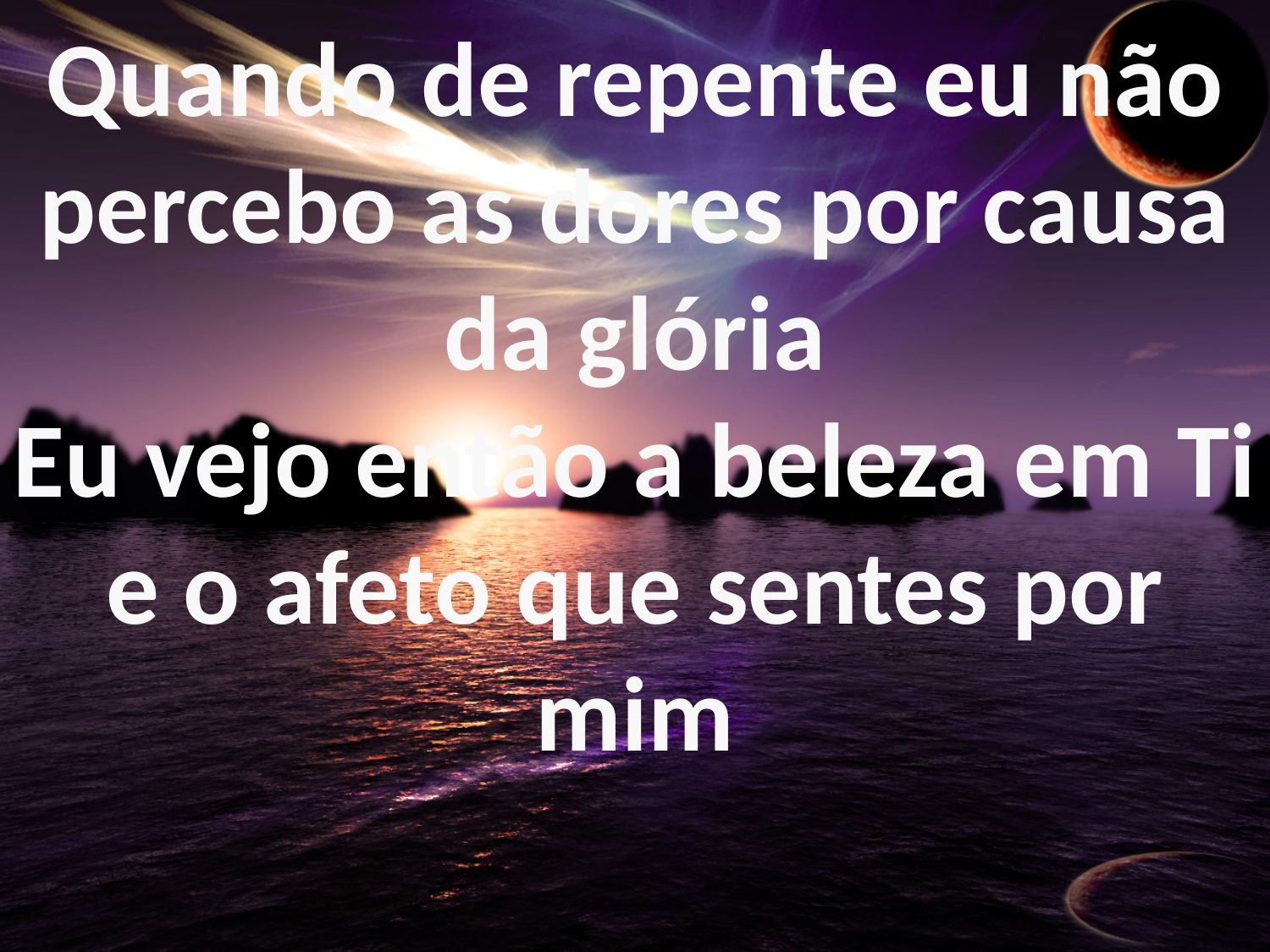

Quando de repente eu não percebo as dores por causa da glória
Eu vejo então a beleza em Ti e o afeto que sentes por mim